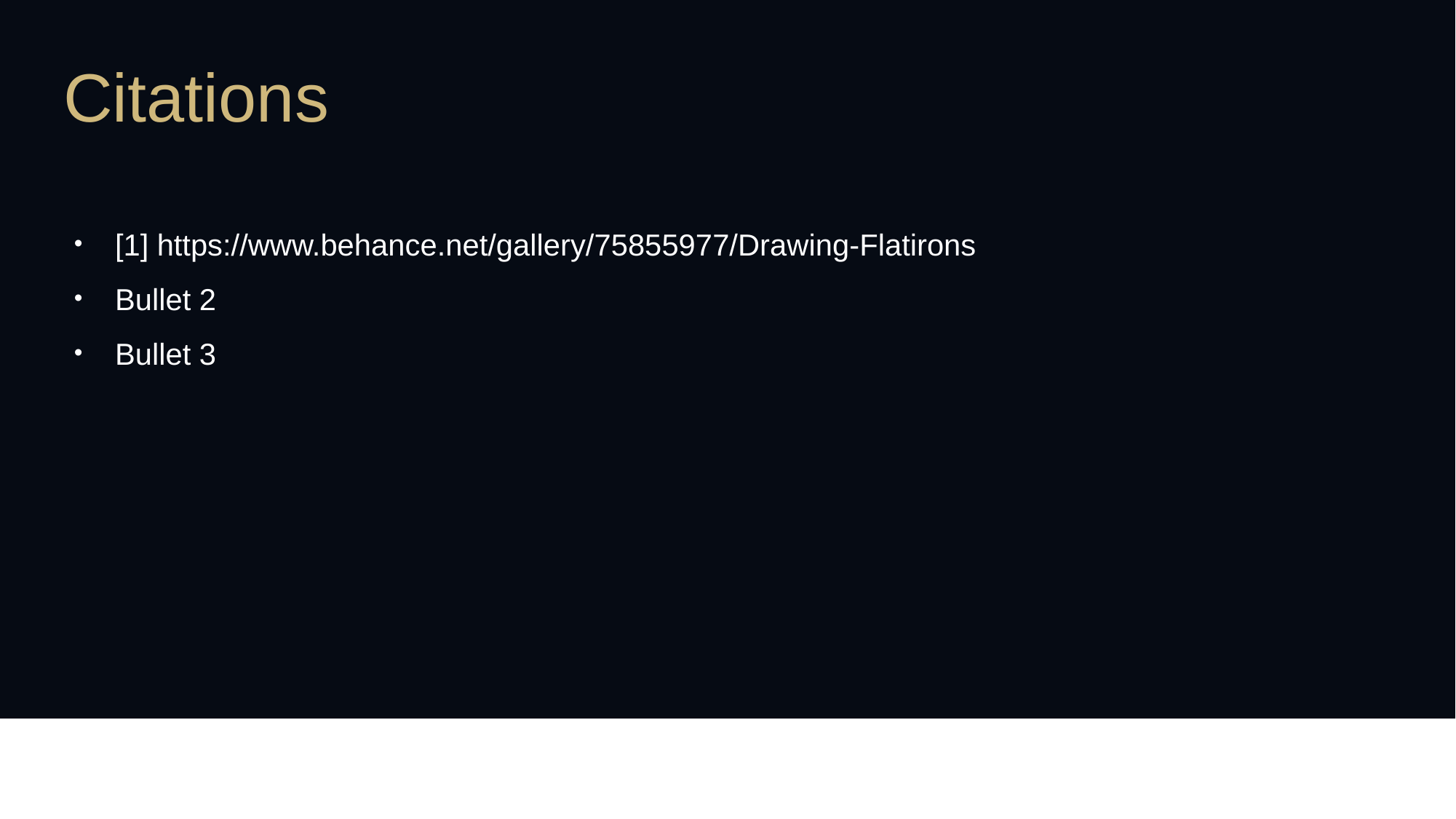

Citations

[1] https://www.behance.net/gallery/75855977/Drawing-Flatirons
Bullet 2
Bullet 3